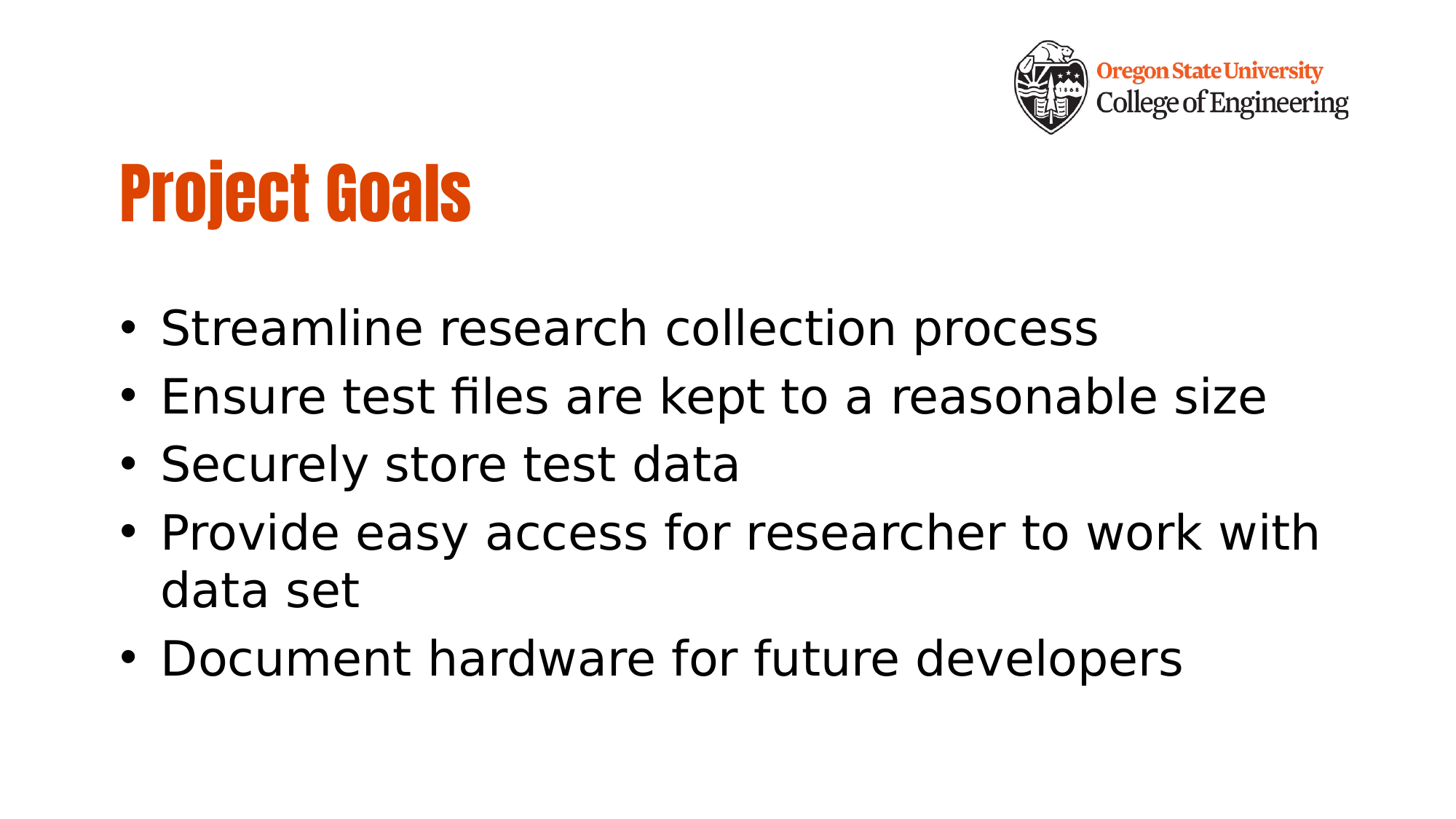

# Project Goals
Streamline research collection process
Ensure test files are kept to a reasonable size
Securely store test data
Provide easy access for researcher to work with data set
Document hardware for future developers